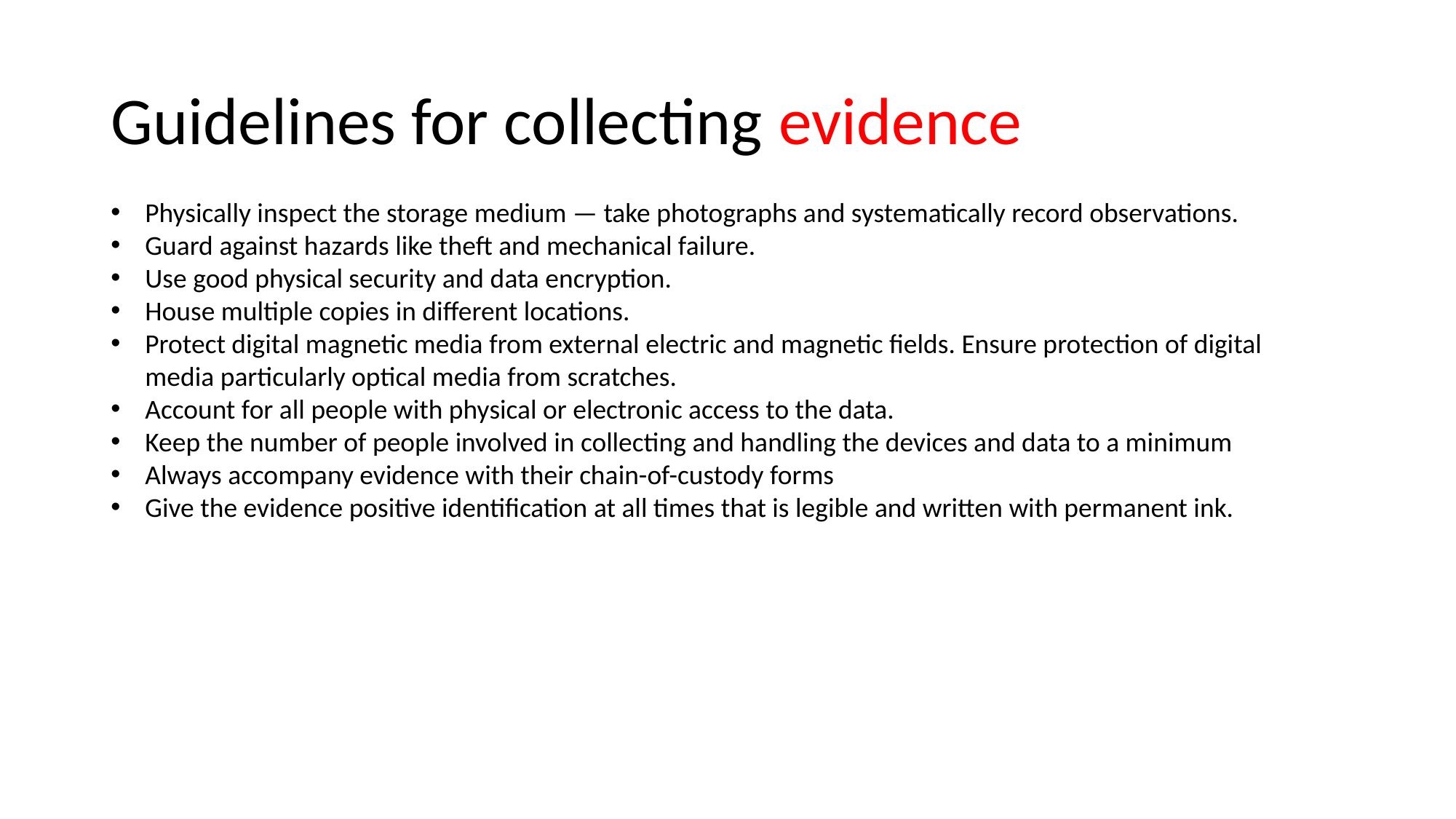

# Guidelines for collecting evidence
Physically inspect the storage medium — take photographs and systematically record observations.
Guard against hazards like theft and mechanical failure.
Use good physical security and data encryption.
House multiple copies in different locations.
Protect digital magnetic media from external electric and magnetic fields. Ensure protection of digital media particularly optical media from scratches.
Account for all people with physical or electronic access to the data.
Keep the number of people involved in collecting and handling the devices and data to a minimum
Always accompany evidence with their chain-of-custody forms
Give the evidence positive identification at all times that is legible and written with permanent ink.